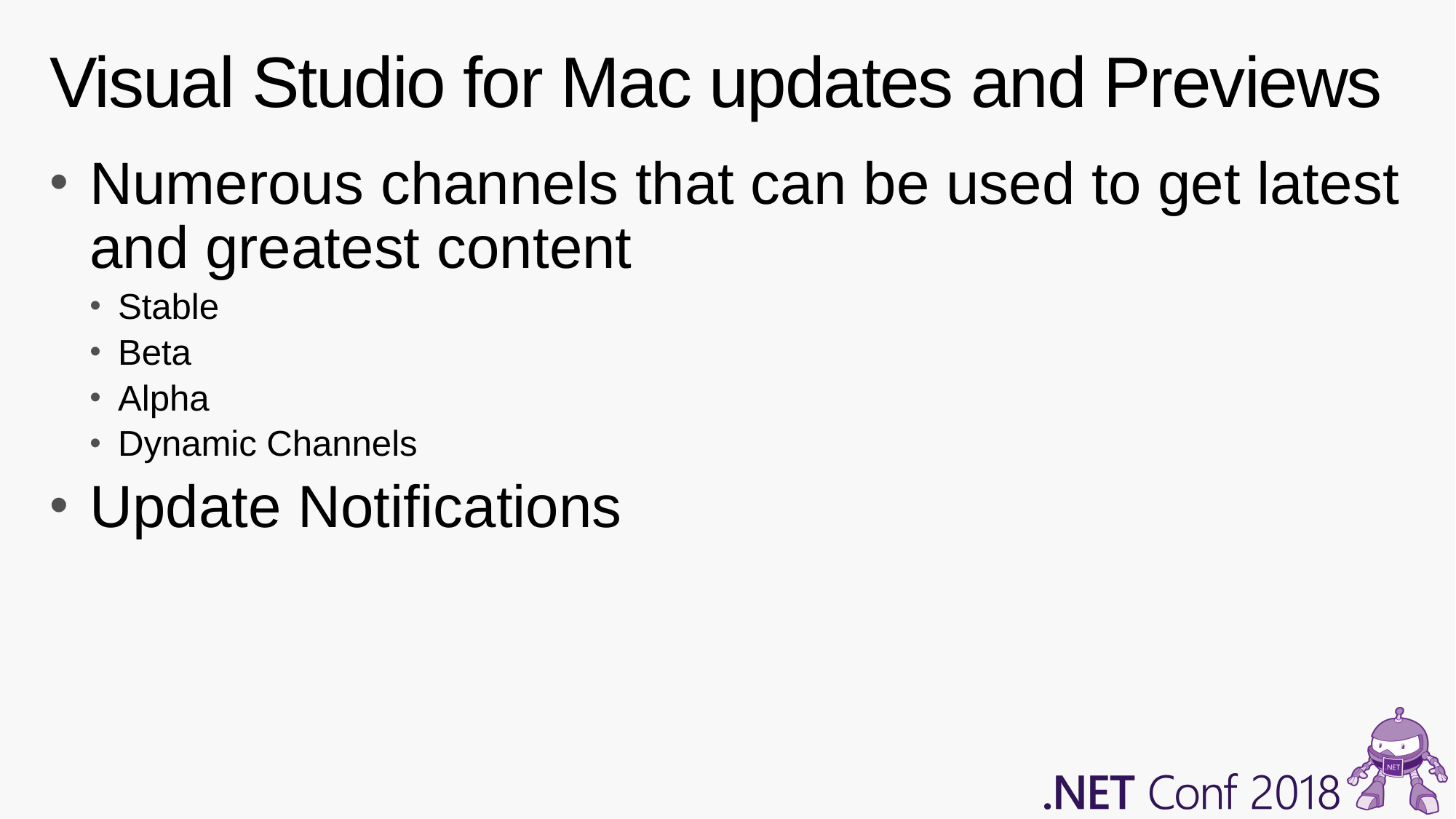

# Visual Studio for Mac updates and Previews
Numerous channels that can be used to get latest and greatest content
Stable
Beta
Alpha
Dynamic Channels
Update Notifications